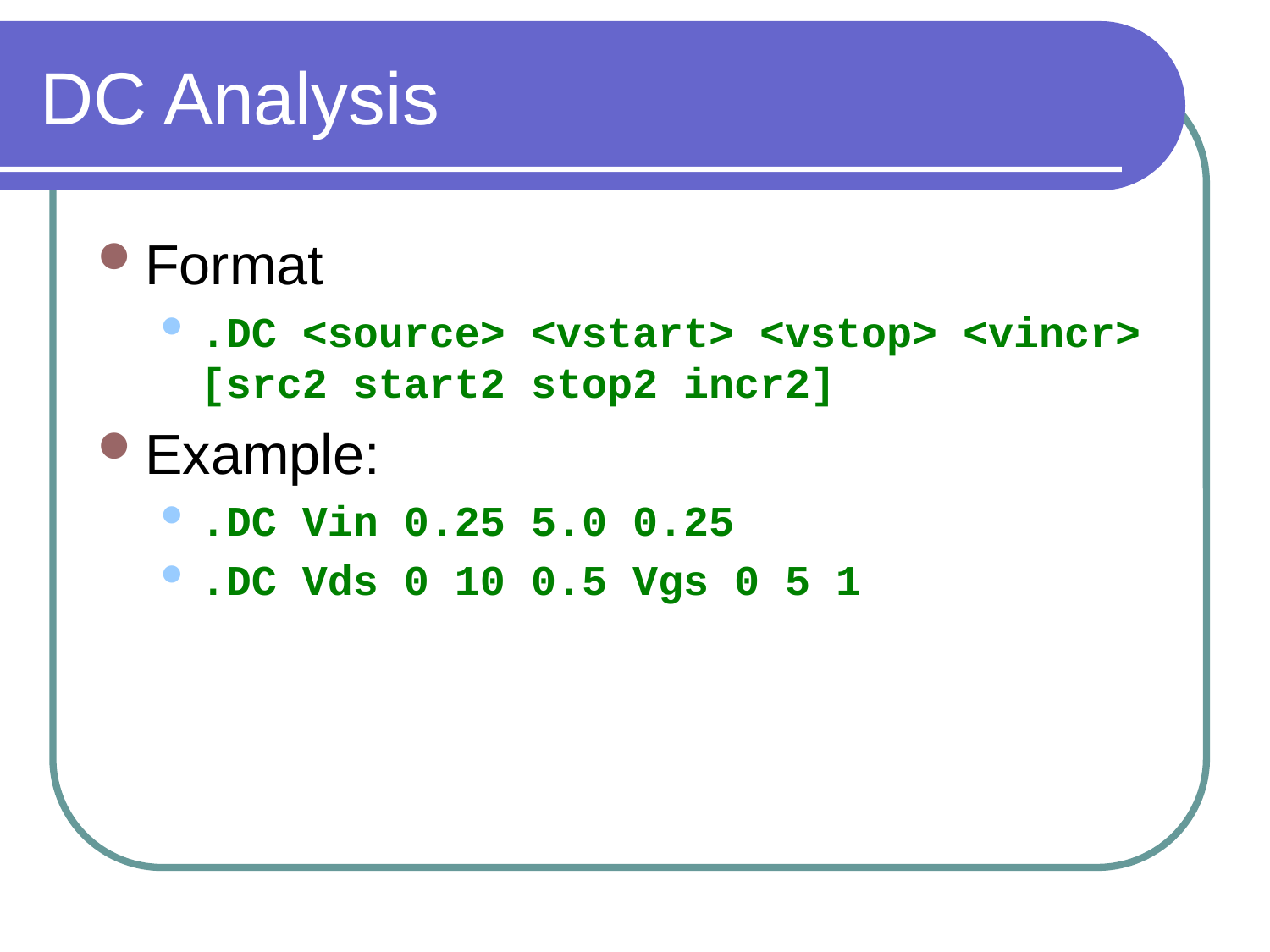

# DC Analysis
Format
.DC <source> <vstart> <vstop> <vincr> [src2 start2 stop2 incr2]
Example:
.DC Vin 0.25 5.0 0.25
.DC Vds 0 10 0.5 Vgs 0 5 1